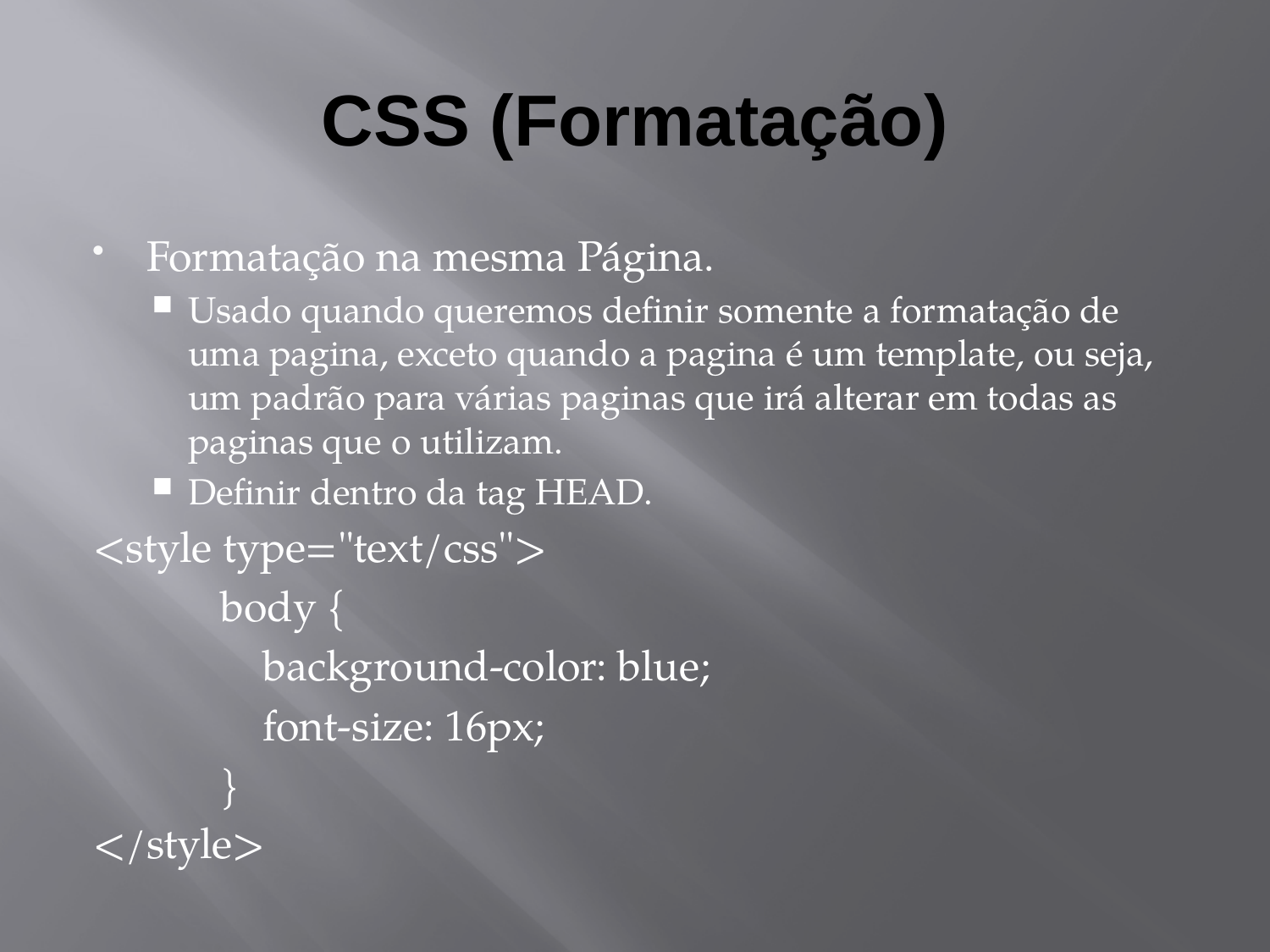

# CSS (Formatação)
Formatação na mesma Página.
Usado quando queremos definir somente a formatação de uma pagina, exceto quando a pagina é um template, ou seja, um padrão para várias paginas que irá alterar em todas as paginas que o utilizam.
Definir dentro da tag HEAD.
<style type="text/css">
            body {
                background-color: blue;
                font-size: 16px;
            }
</style>